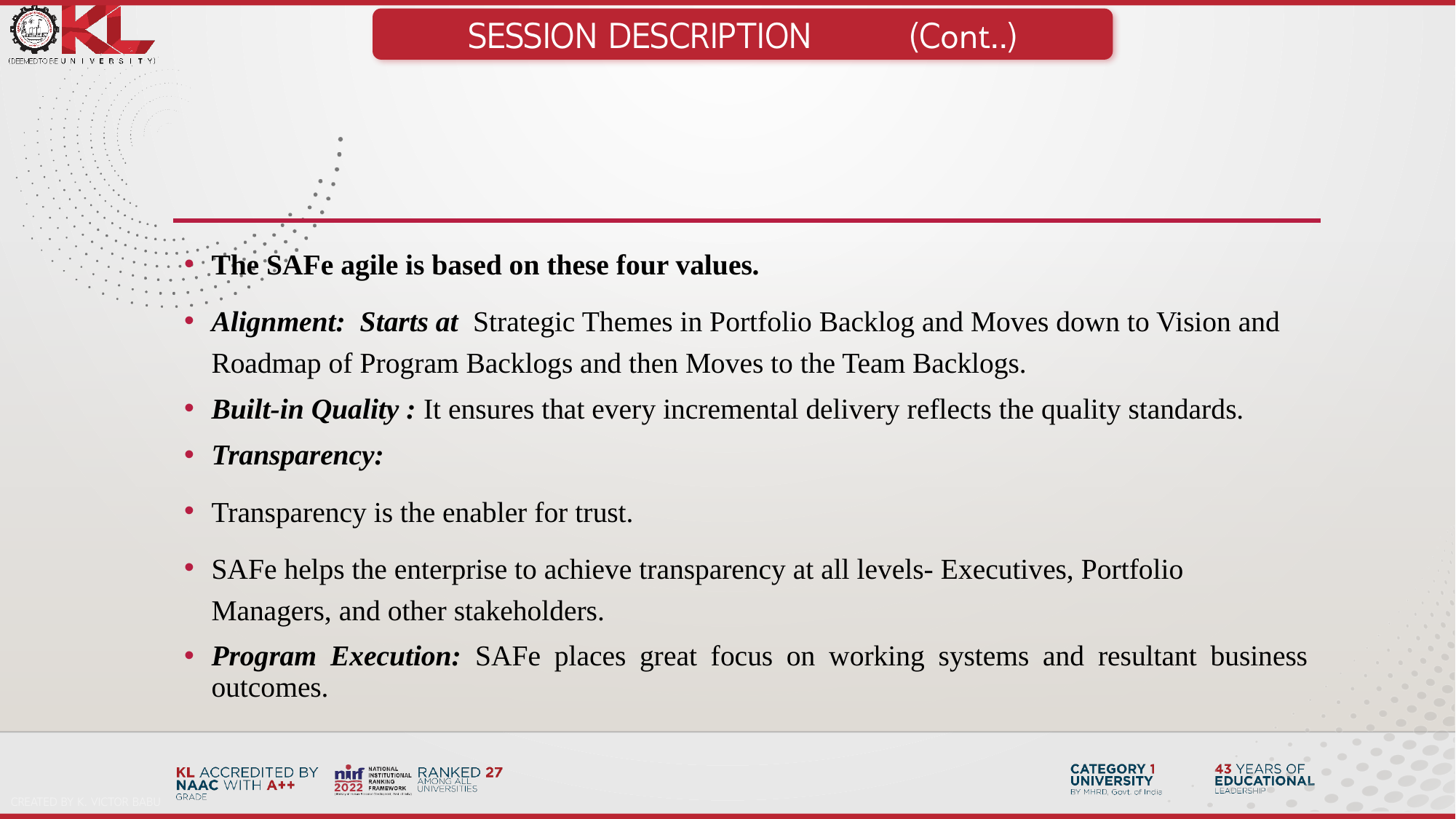

SESSION DESCRIPTION         (Cont..)
The SAFe agile is based on these four values.
Alignment:  Starts at  Strategic Themes in Portfolio Backlog and Moves down to Vision and Roadmap of Program Backlogs and then Moves to the Team Backlogs.
Built-in Quality : It ensures that every incremental delivery reflects the quality standards.
Transparency:
Transparency is the enabler for trust.
SAFe helps the enterprise to achieve transparency at all levels- Executives, Portfolio Managers, and other stakeholders.
Program Execution: SAFe places great focus on working systems and resultant business outcomes.